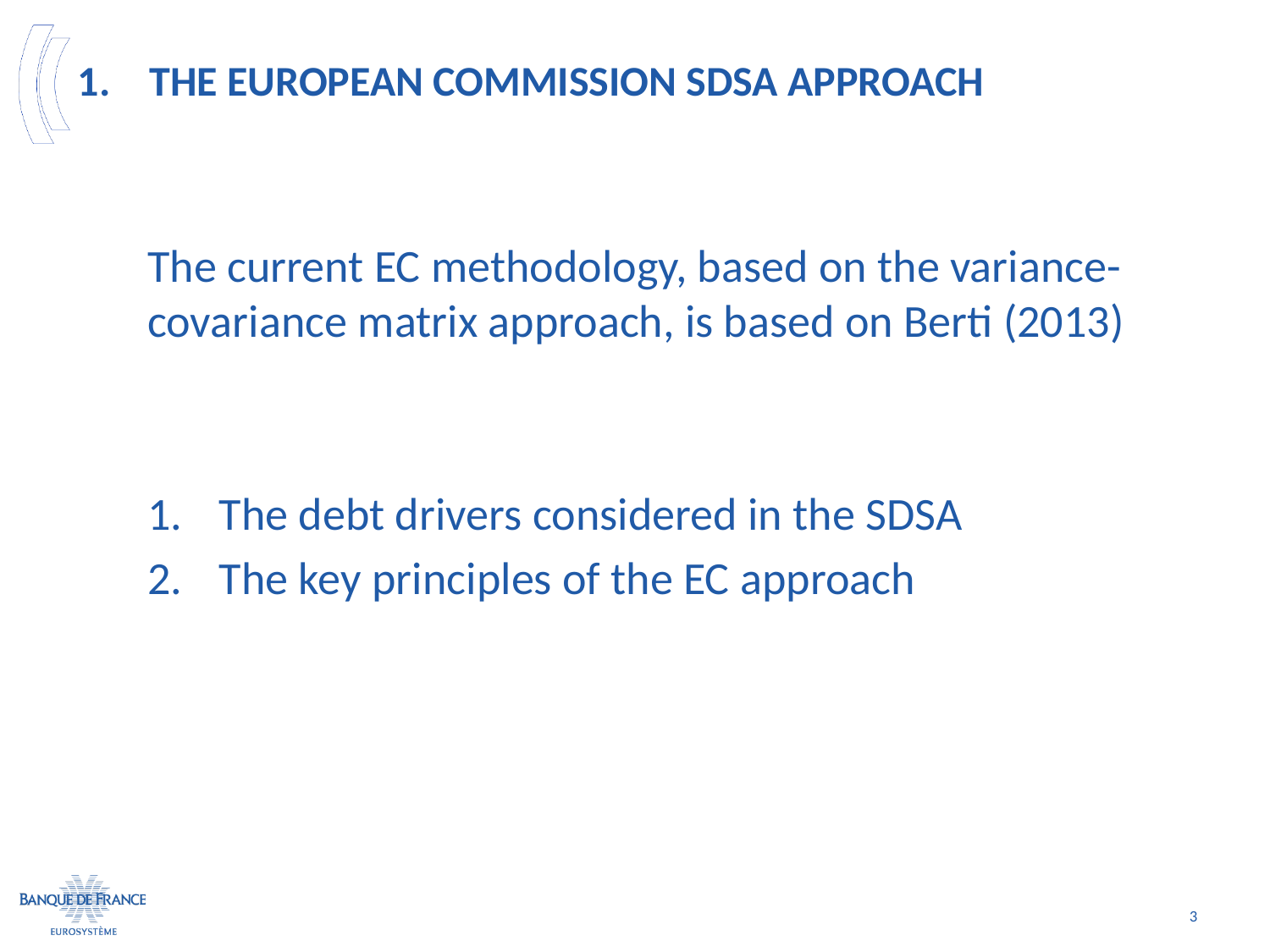

# The European Commission SDSA approach

The current EC methodology, based on the variance-covariance matrix approach, is based on Berti (2013)

The debt drivers considered in the SDSA
The key principles of the EC approach

3